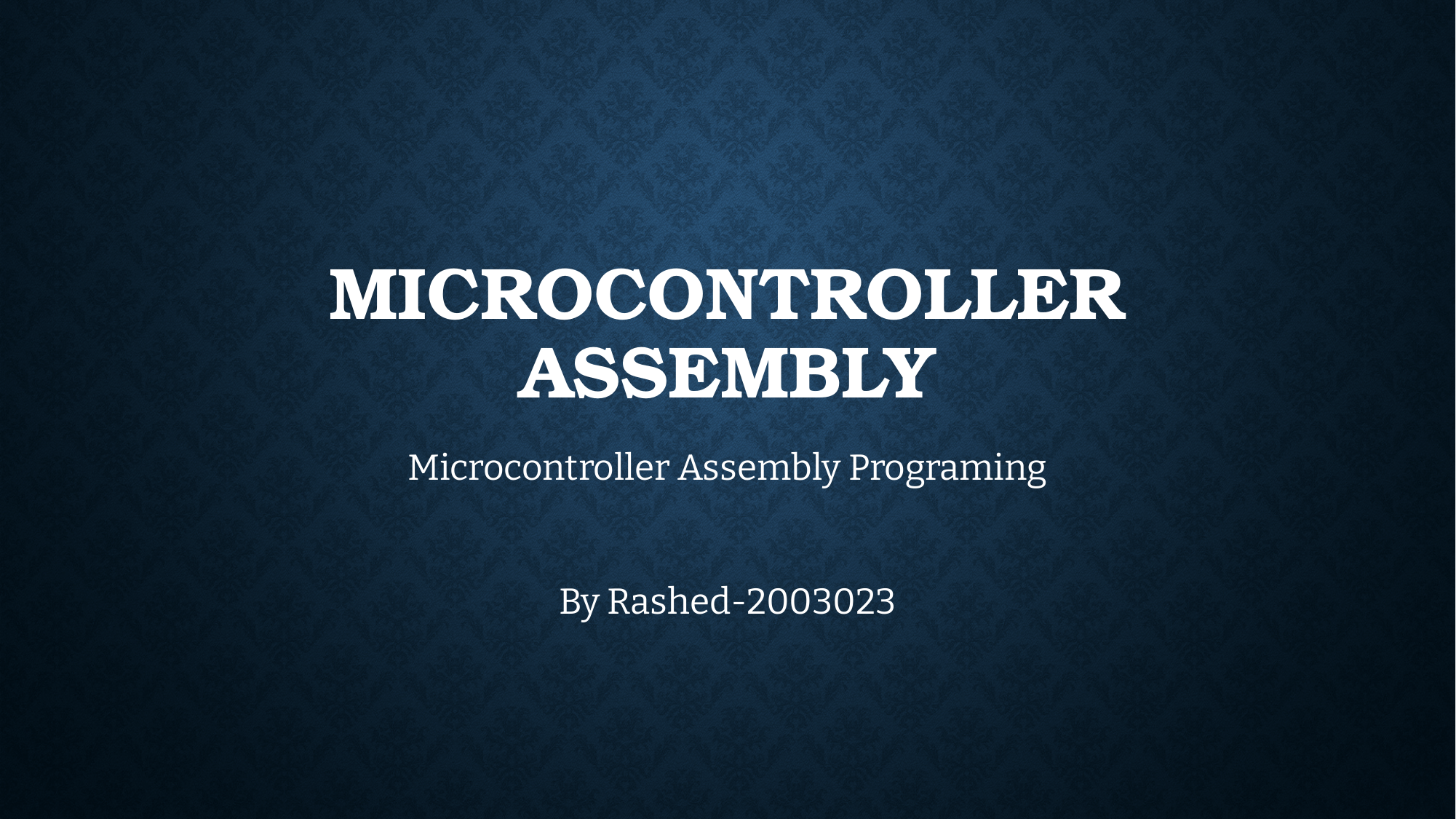

# Microcontroller Assembly
Microcontroller Assembly Programing

By Rashed-2003023